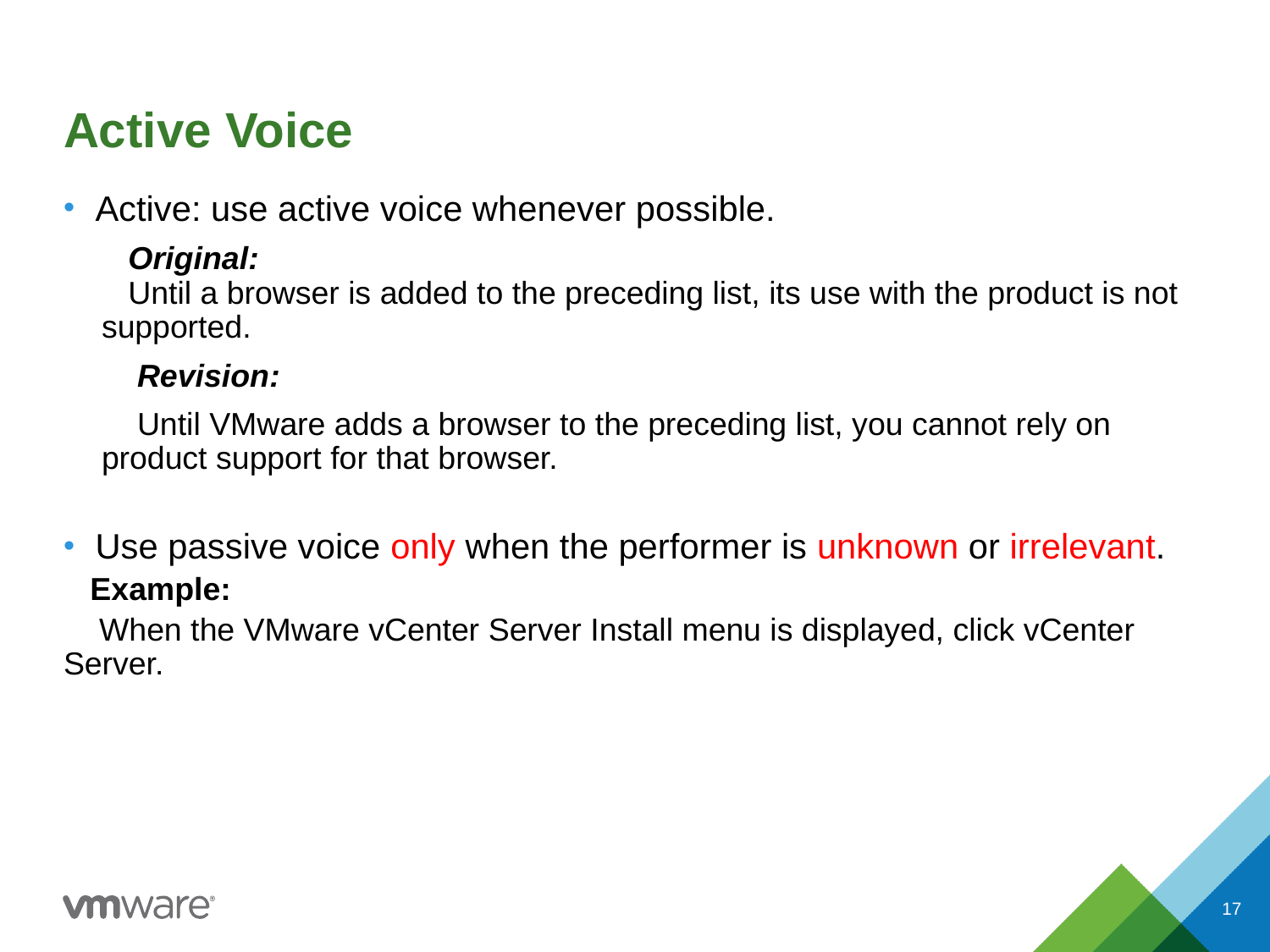

# Active Voice
Active: use active voice whenever possible.
   Original:
   Until a browser is added to the preceding list, its use with the product is not supported.
    Revision:
    Until VMware adds a browser to the preceding list, you cannot rely on product support for that browser.

Use passive voice only when the performer is unknown or irrelevant.
   Example:
    When the VMware vCenter Server Install menu is displayed, click vCenter Server.

17